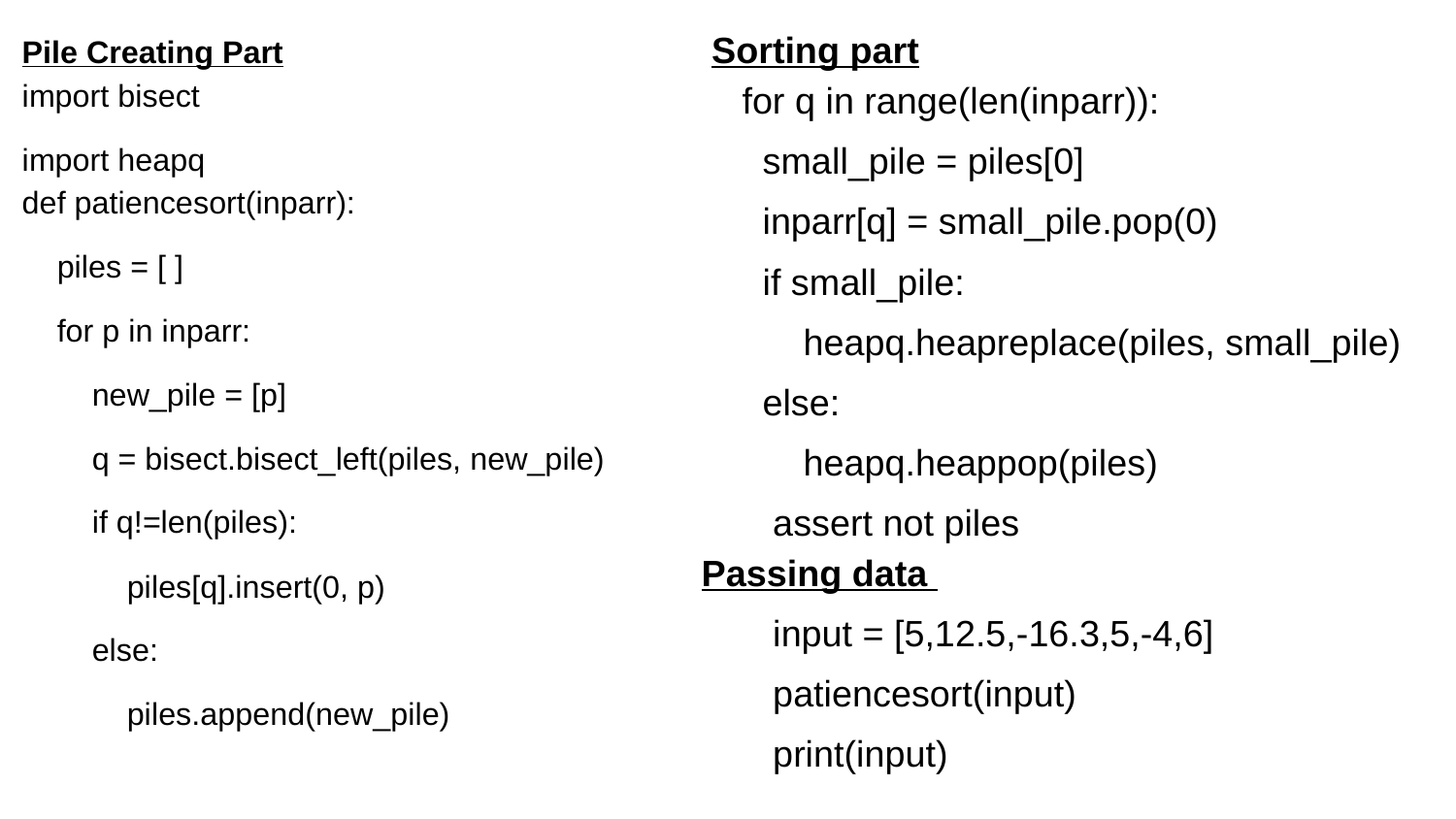

Sorting part
      for q in range(len(inparr)):
        small_pile = piles[0]
        inparr[q] = small_pile.pop(0)
        if small_pile:
            heapq.heapreplace(piles, small_pile)
        else:
            heapq.heappop(piles)
         assert not piles
  Passing data
         input = [5,12.5,-16.3,5,-4,6]
         patiencesort(input)
         print(input)

Pile Creating Part
import bisect
import heapq
def patiencesort(inparr):
    piles = [ ]
    for p in inparr:
        new_pile = [p]
        q = bisect.bisect_left(piles, new_pile)
        if q!=len(piles):
            piles[q].insert(0, p)
        else:
            piles.append(new_pile)